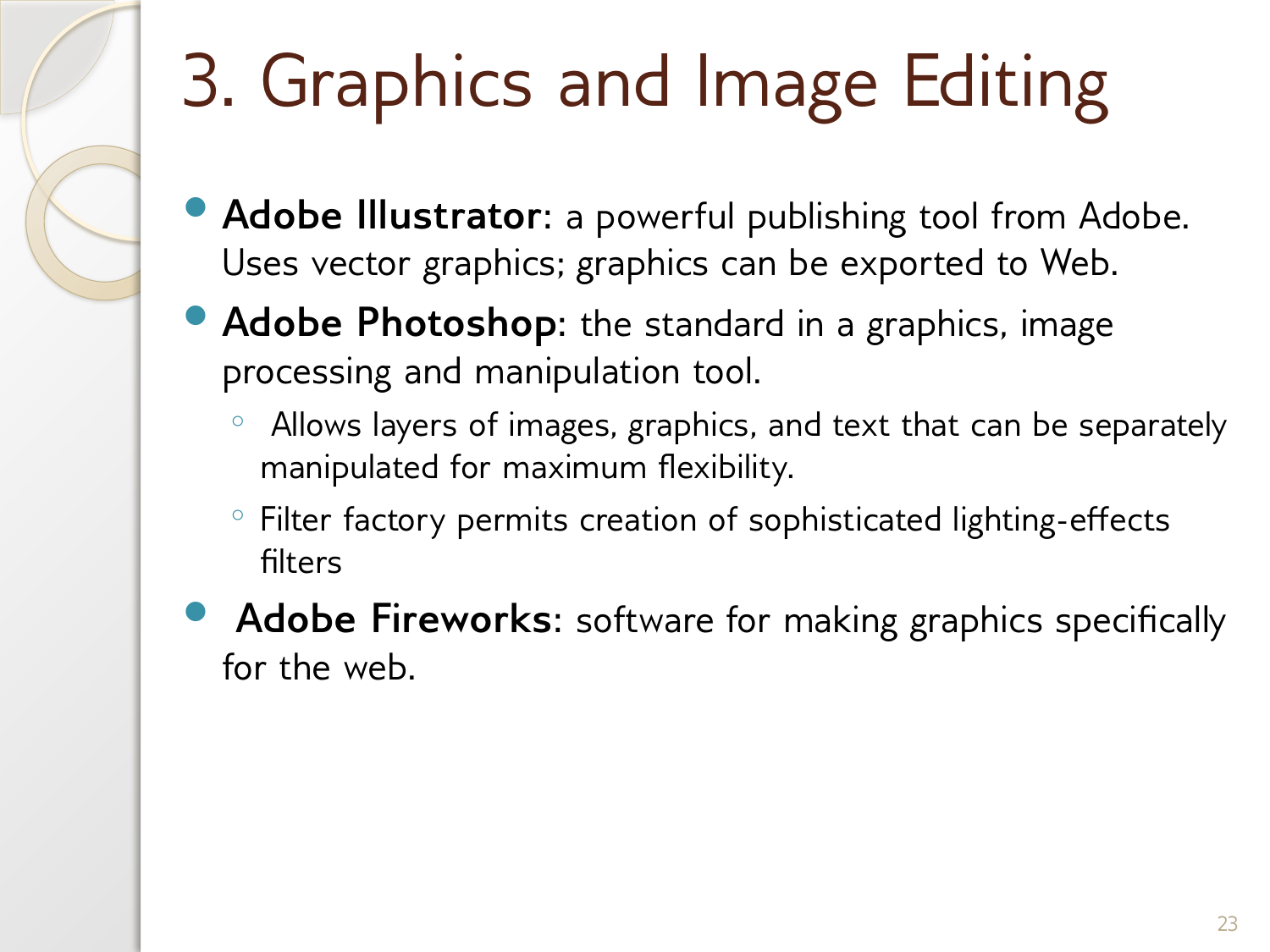

# 3. Graphics and Image Editing
Adobe Illustrator: a powerful publishing tool from Adobe. Uses vector graphics; graphics can be exported to Web.
Adobe Photoshop: the standard in a graphics, image processing and manipulation tool.
 Allows layers of images, graphics, and text that can be separately manipulated for maximum flexibility.
Filter factory permits creation of sophisticated lighting-effects filters
 Adobe Fireworks: software for making graphics specifically for the web.
23